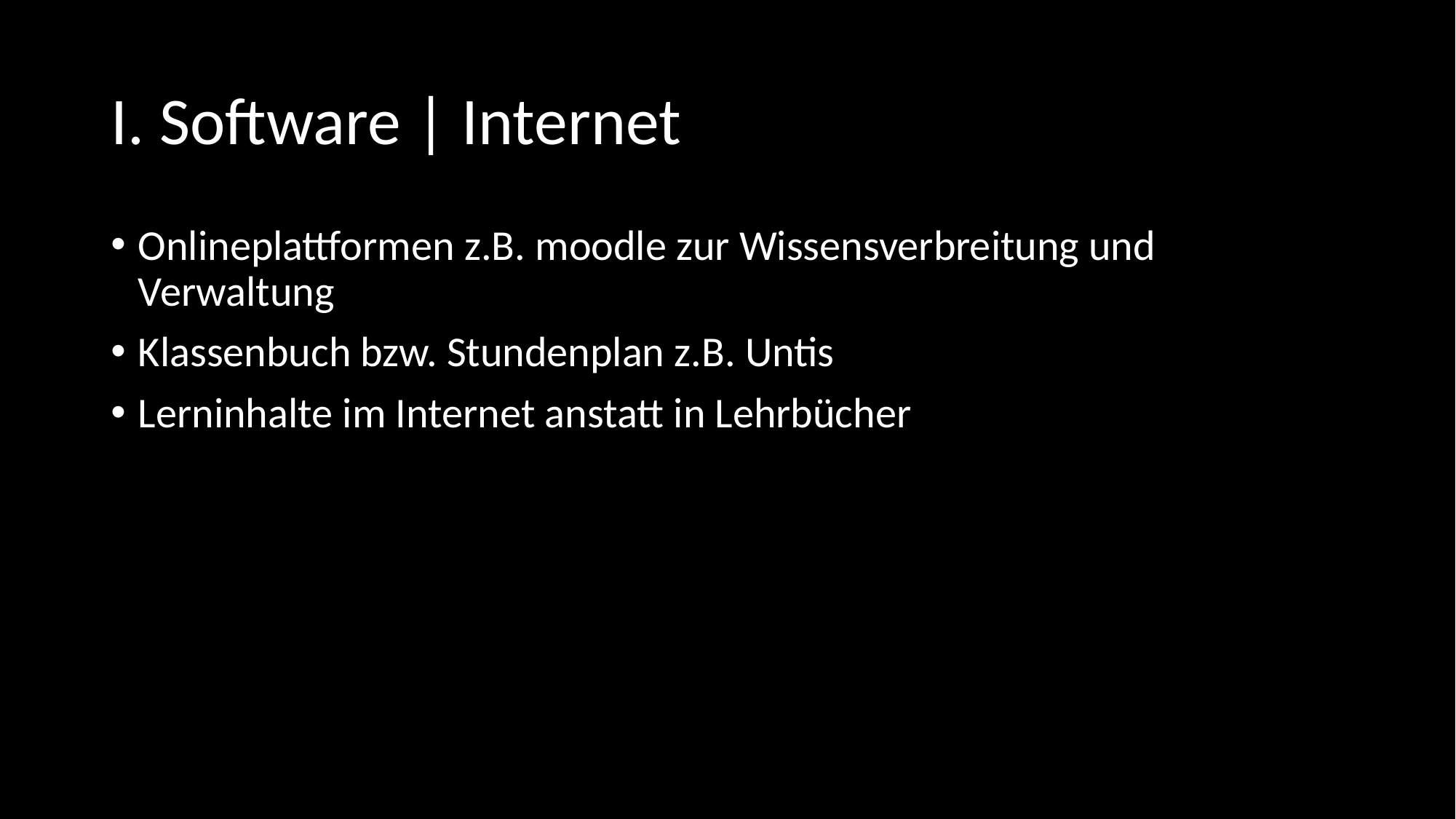

# I. Software | Internet
Onlineplattformen z.B. moodle zur Wissensverbreitung und Verwaltung
Klassenbuch bzw. Stundenplan z.B. Untis
Lerninhalte im Internet anstatt in Lehrbücher